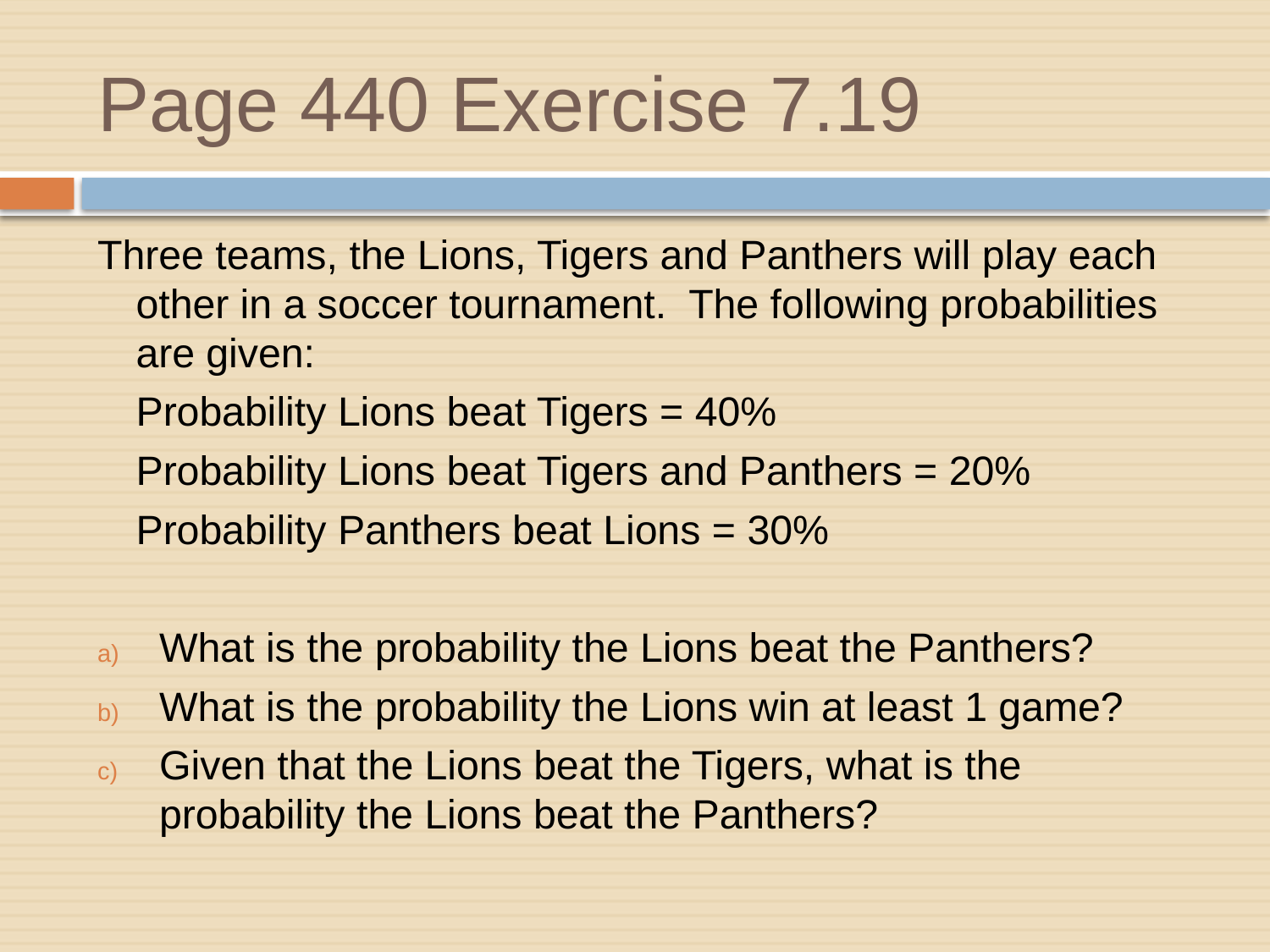

# Page 440 Exercise 7.19
Three teams, the Lions, Tigers and Panthers will play each other in a soccer tournament.  The following probabilities are given:
		Probability Lions beat Tigers = 40%
		Probability Lions beat Tigers and Panthers = 20%
		Probability Panthers beat Lions = 30%

What is the probability the Lions beat the Panthers?
What is the probability the Lions win at least 1 game?
Given that the Lions beat the Tigers, what is the probability the Lions beat the Panthers?